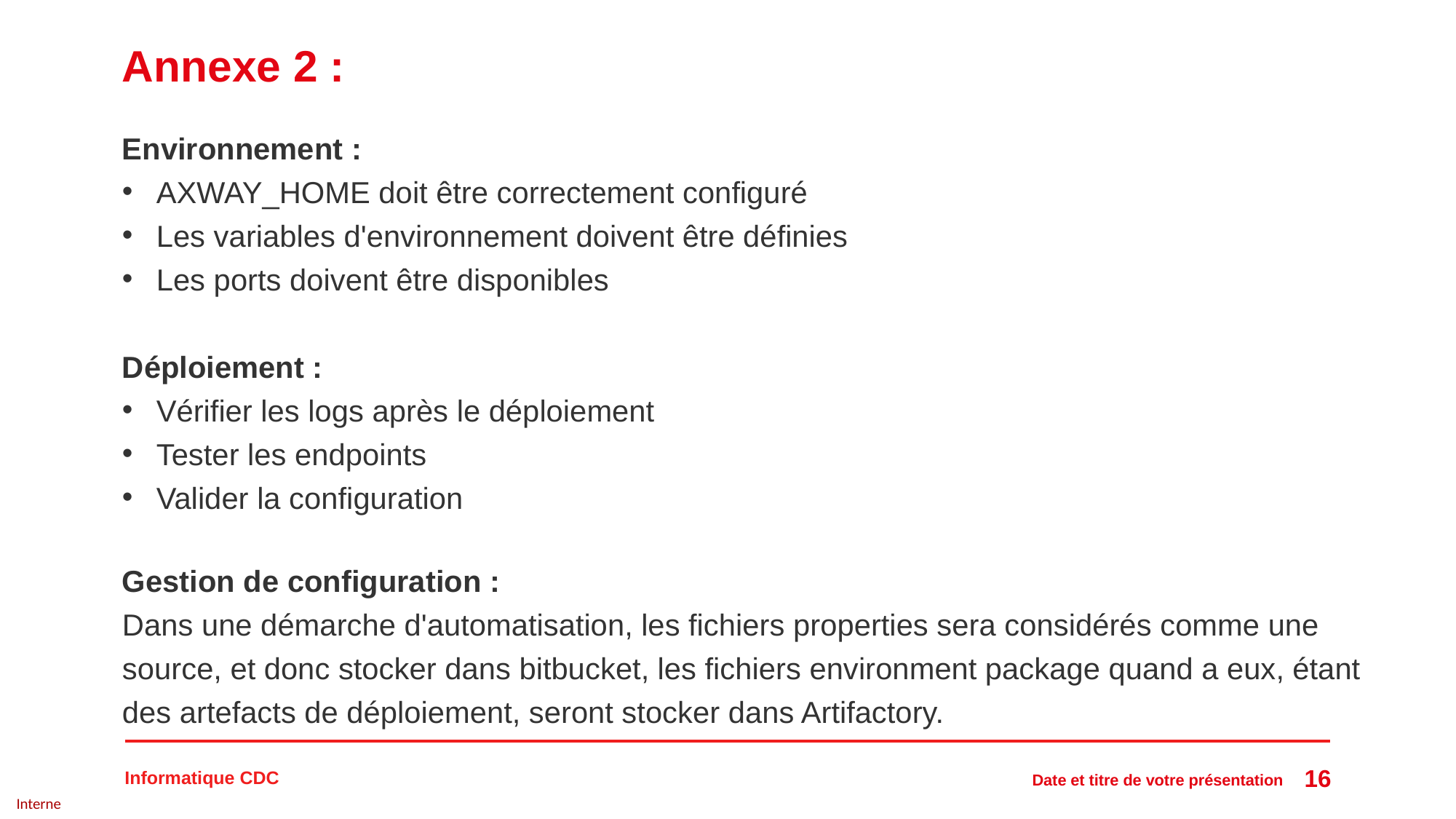

# Annexe 2 :
Environnement :
AXWAY_HOME doit être correctement configuré
Les variables d'environnement doivent être définies
Les ports doivent être disponibles

Déploiement :
Vérifier les logs après le déploiement
Tester les endpoints
Valider la configuration

Gestion de configuration :
Dans une démarche d'automatisation, les fichiers properties sera considérés comme une source, et donc stocker dans bitbucket, les fichiers environment package quand a eux, étant des artefacts de déploiement, seront stocker dans Artifactory.

16
Date et titre de votre présentation